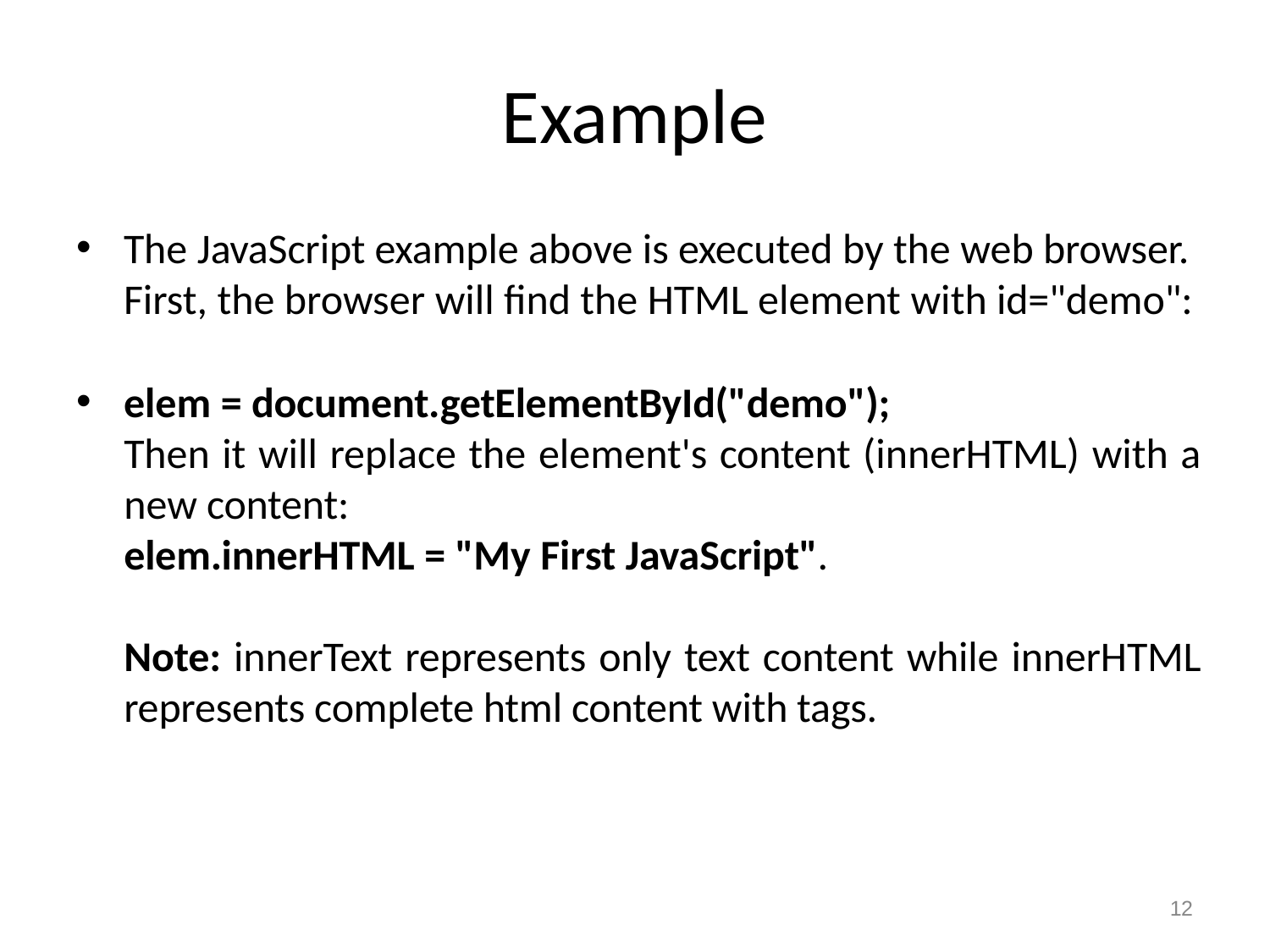

# Example
The JavaScript example above is executed by the web browser. First, the browser will find the HTML element with id="demo":
elem = document.getElementById("demo");
Then it will replace the element's content (innerHTML) with a new content:
elem.innerHTML = "My First JavaScript".

Note: innerText represents only text content while innerHTML represents complete html content with tags.
12